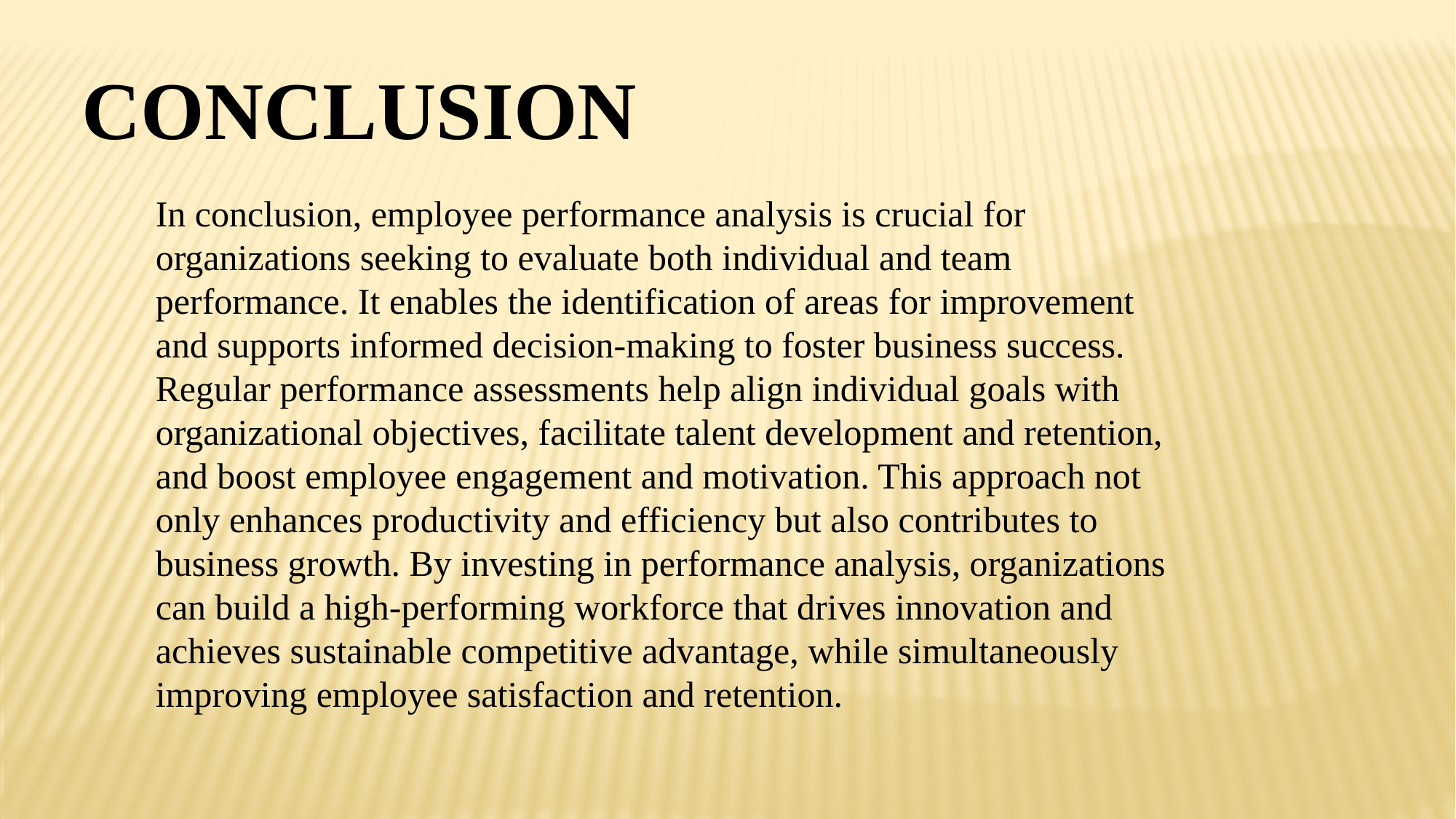

CONCLUSION
In conclusion, employee performance analysis is crucial for organizations seeking to evaluate both individual and team performance. It enables the identification of areas for improvement and supports informed decision-making to foster business success. Regular performance assessments help align individual goals with organizational objectives, facilitate talent development and retention, and boost employee engagement and motivation. This approach not only enhances productivity and efficiency but also contributes to business growth. By investing in performance analysis, organizations can build a high-performing workforce that drives innovation and achieves sustainable competitive advantage, while simultaneously improving employee satisfaction and retention.